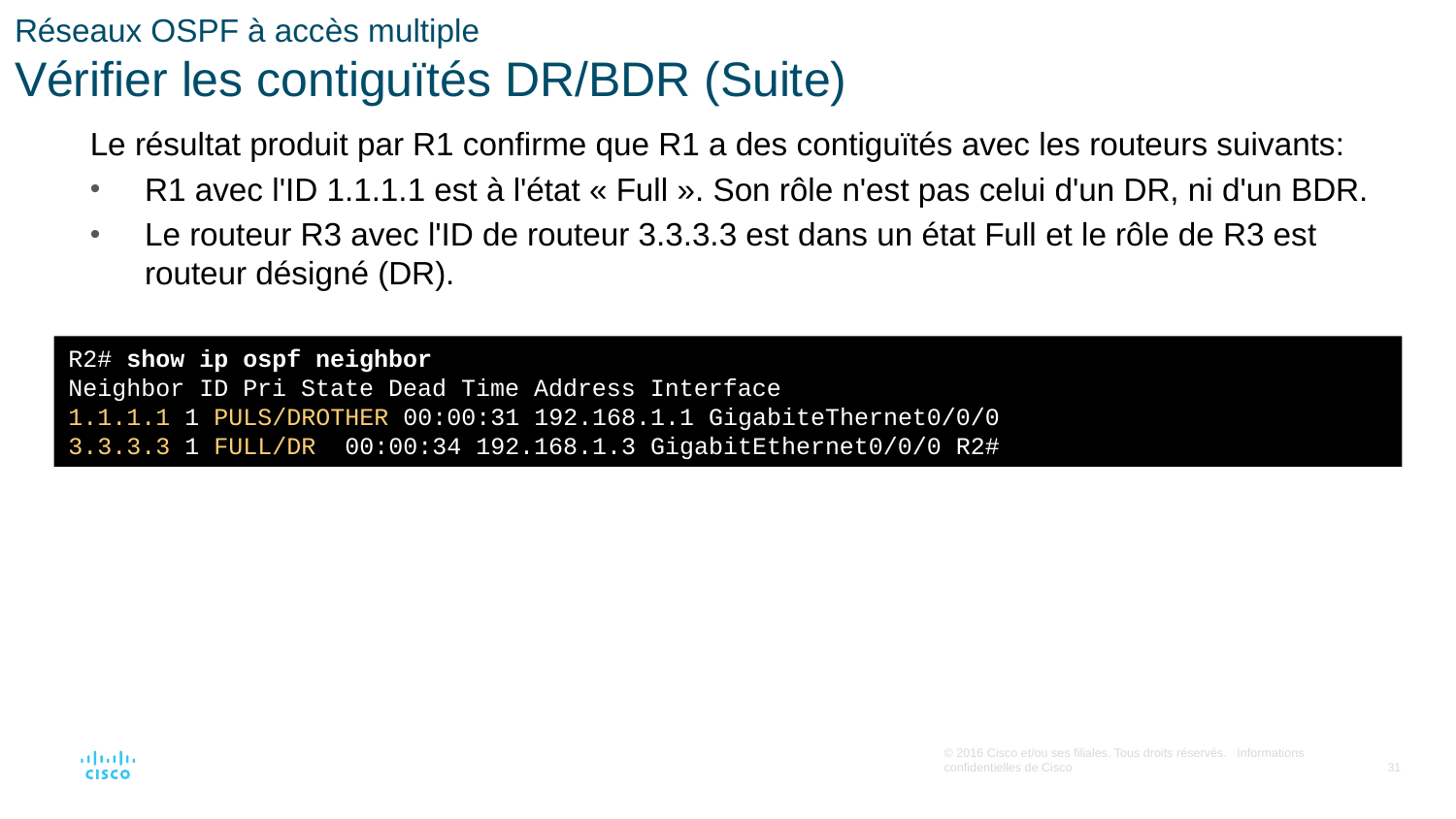

# Réseaux OSPF à accès multiple Vérifier les contiguïtés DR/BDR (Suite)
Le résultat produit par R1 confirme que R1 a des contiguïtés avec les routeurs suivants:
R1 avec l'ID 1.1.1.1 est à l'état « Full ». Son rôle n'est pas celui d'un DR, ni d'un BDR.
Le routeur R3 avec l'ID de routeur 3.3.3.3 est dans un état Full et le rôle de R3 est routeur désigné (DR).

R2# show ip ospf neighbor
Neighbor ID Pri State Dead Time Address Interface
1.1.1.1 1 PULS/DROTHER 00:00:31 192.168.1.1 GigabiteThernet0/0/0
3.3.3.3 1 FULL/DR  00:00:34 192.168.1.3 GigabitEthernet0/0/0 R2#